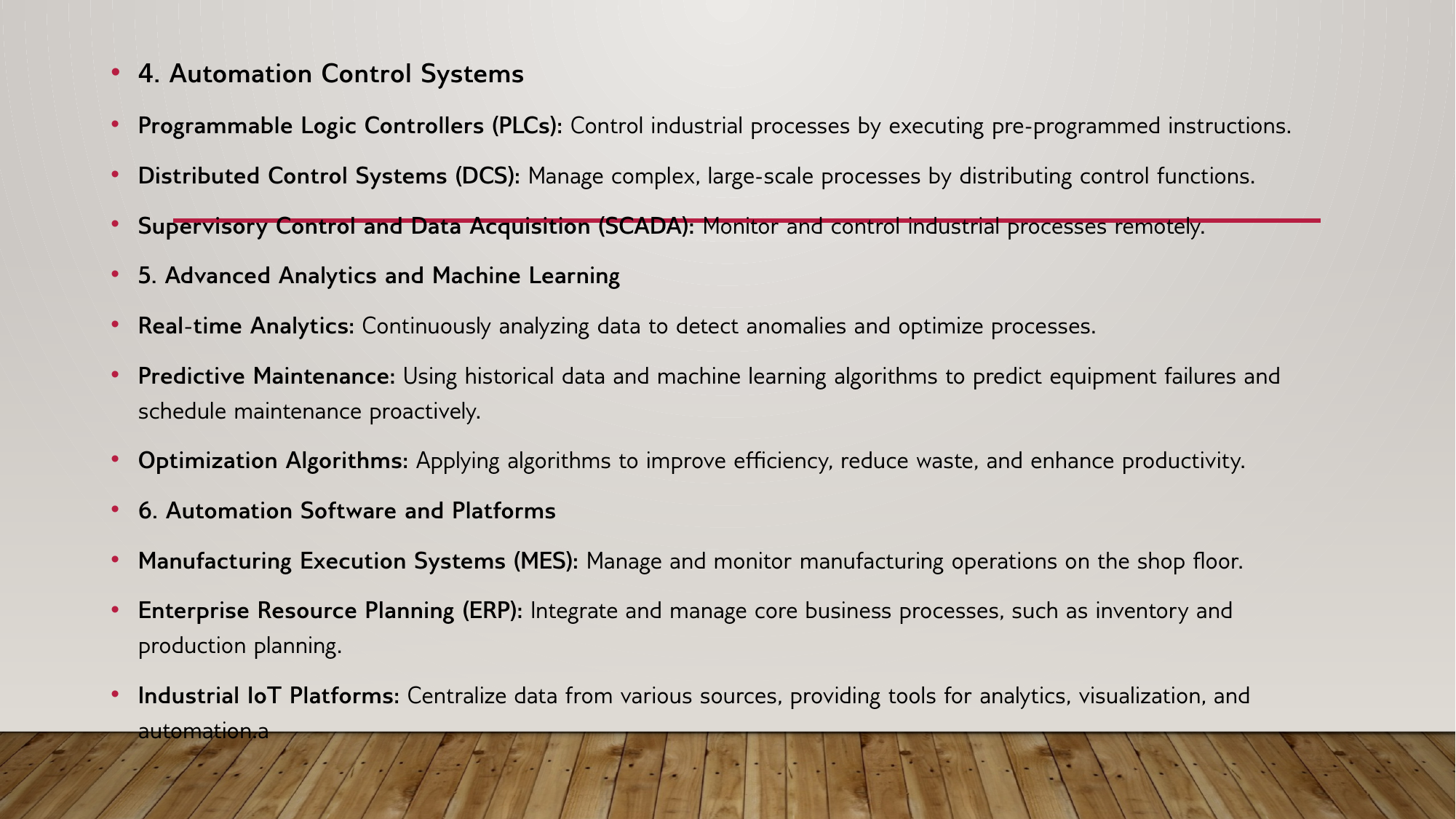

4. Automation Control Systems
Programmable Logic Controllers (PLCs): Control industrial processes by executing pre-programmed instructions.
Distributed Control Systems (DCS): Manage complex, large-scale processes by distributing control functions.
Supervisory Control and Data Acquisition (SCADA): Monitor and control industrial processes remotely.
5. Advanced Analytics and Machine Learning
Real-time Analytics: Continuously analyzing data to detect anomalies and optimize processes.
Predictive Maintenance: Using historical data and machine learning algorithms to predict equipment failures and schedule maintenance proactively.
Optimization Algorithms: Applying algorithms to improve efficiency, reduce waste, and enhance productivity.
6. Automation Software and Platforms
Manufacturing Execution Systems (MES): Manage and monitor manufacturing operations on the shop floor.
Enterprise Resource Planning (ERP): Integrate and manage core business processes, such as inventory and production planning.
Industrial IoT Platforms: Centralize data from various sources, providing tools for analytics, visualization, and automation.a